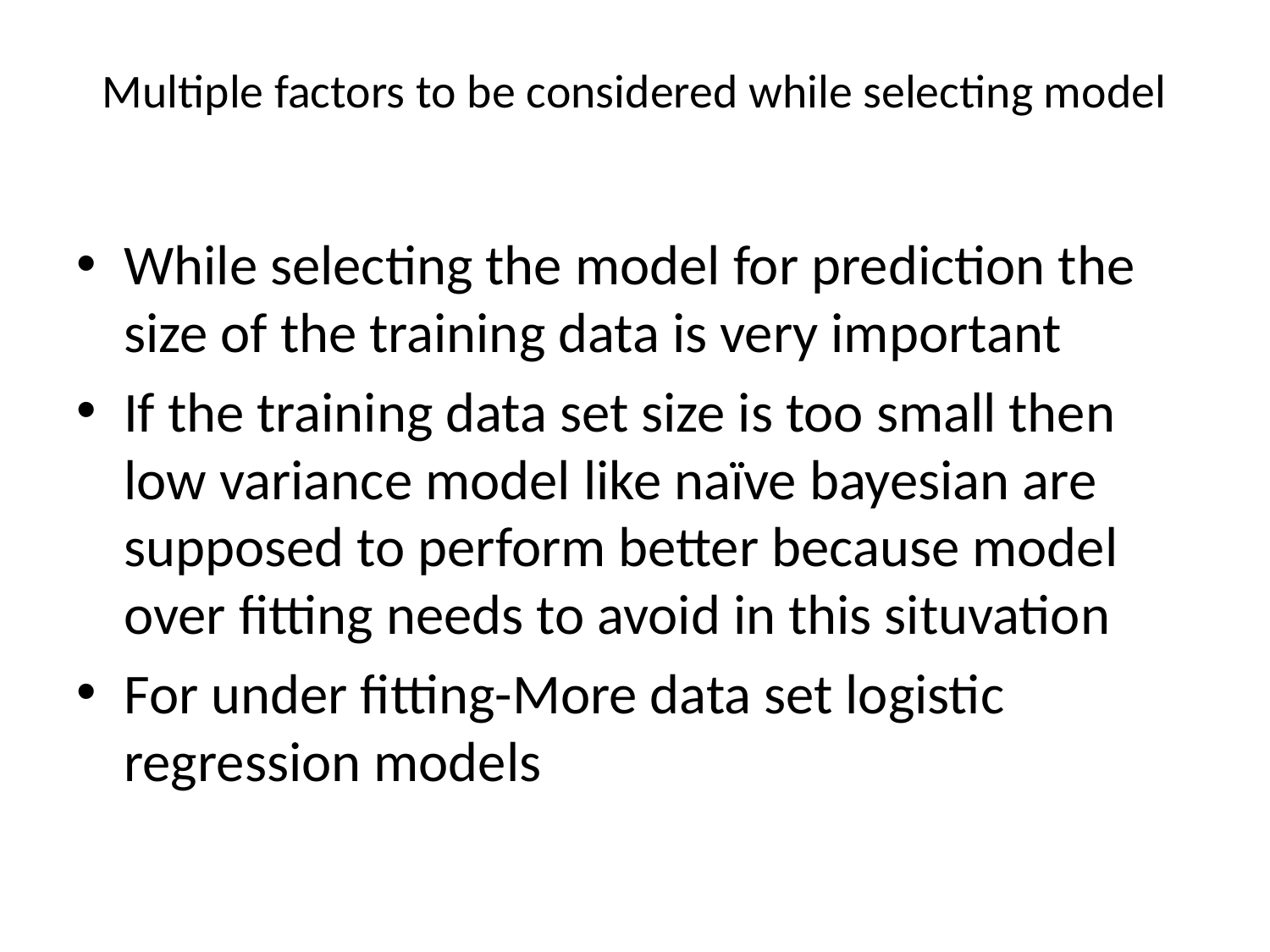

# Multiple factors to be considered while selecting model
While selecting the model for prediction the size of the training data is very important
If the training data set size is too small then low variance model like naïve bayesian are supposed to perform better because model over fitting needs to avoid in this situvation
For under fitting-More data set logistic regression models